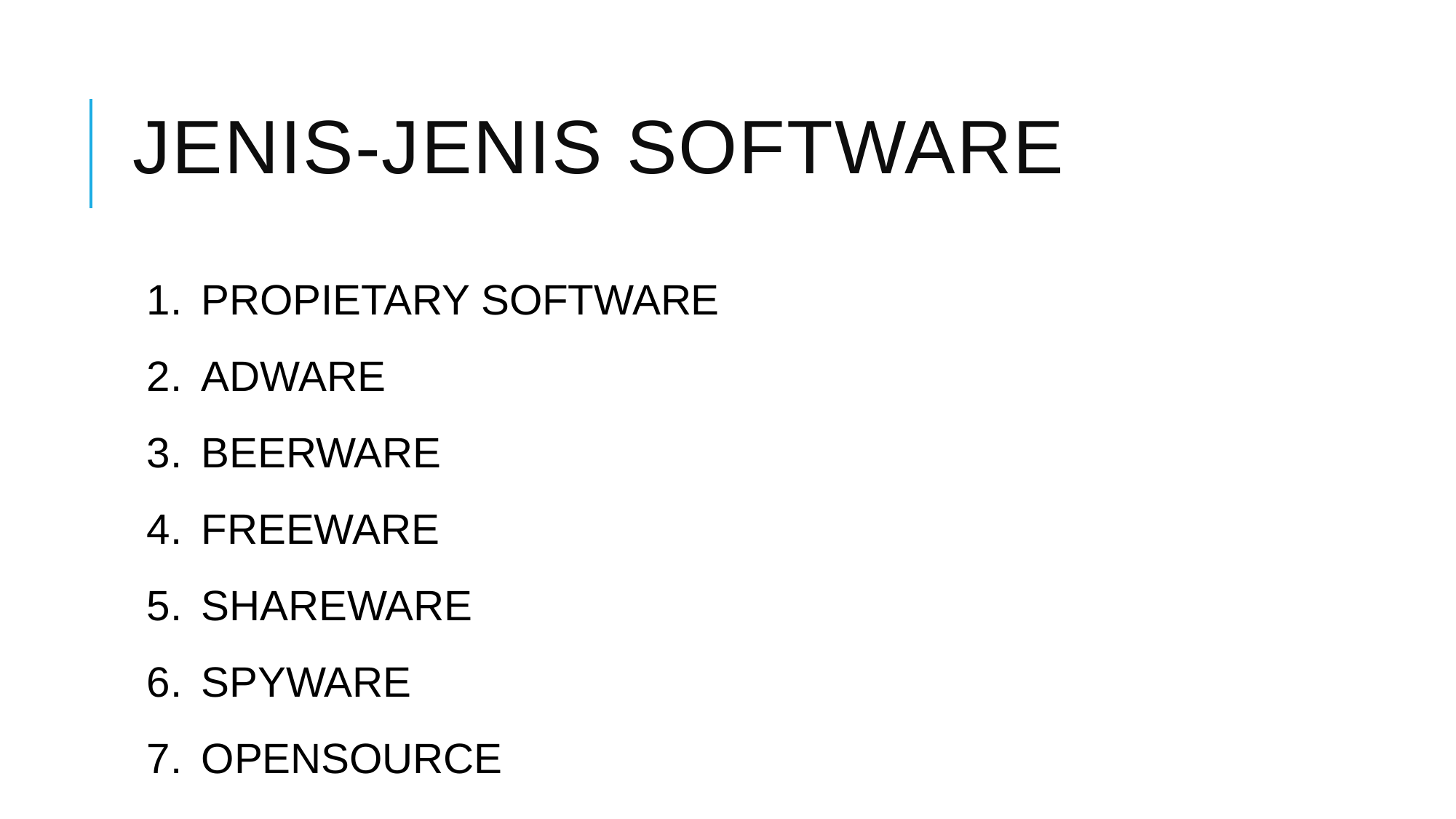

# JENIS-JENIS software
PROPIETARY SOFTWARE
ADWARE
BEERWARE
FREEWARE
SHAREWARE
SPYWARE
OPENSOURCE